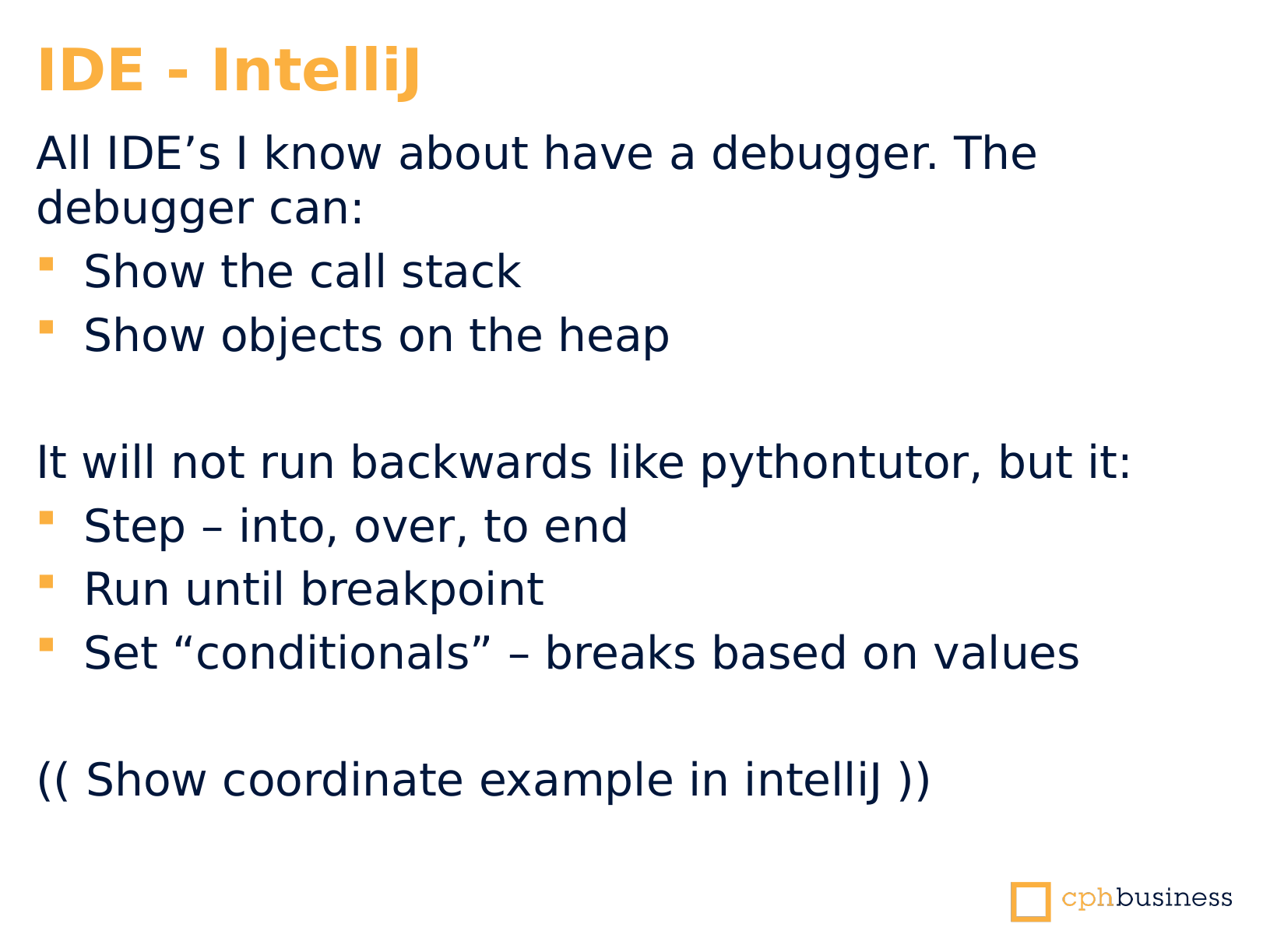

IDE - IntelliJ
All IDE’s I know about have a debugger. The debugger can:
Show the call stack
Show objects on the heap

It will not run backwards like pythontutor, but it:
Step – into, over, to end
Run until breakpoint
Set “conditionals” – breaks based on values

(( Show coordinate example in intelliJ ))